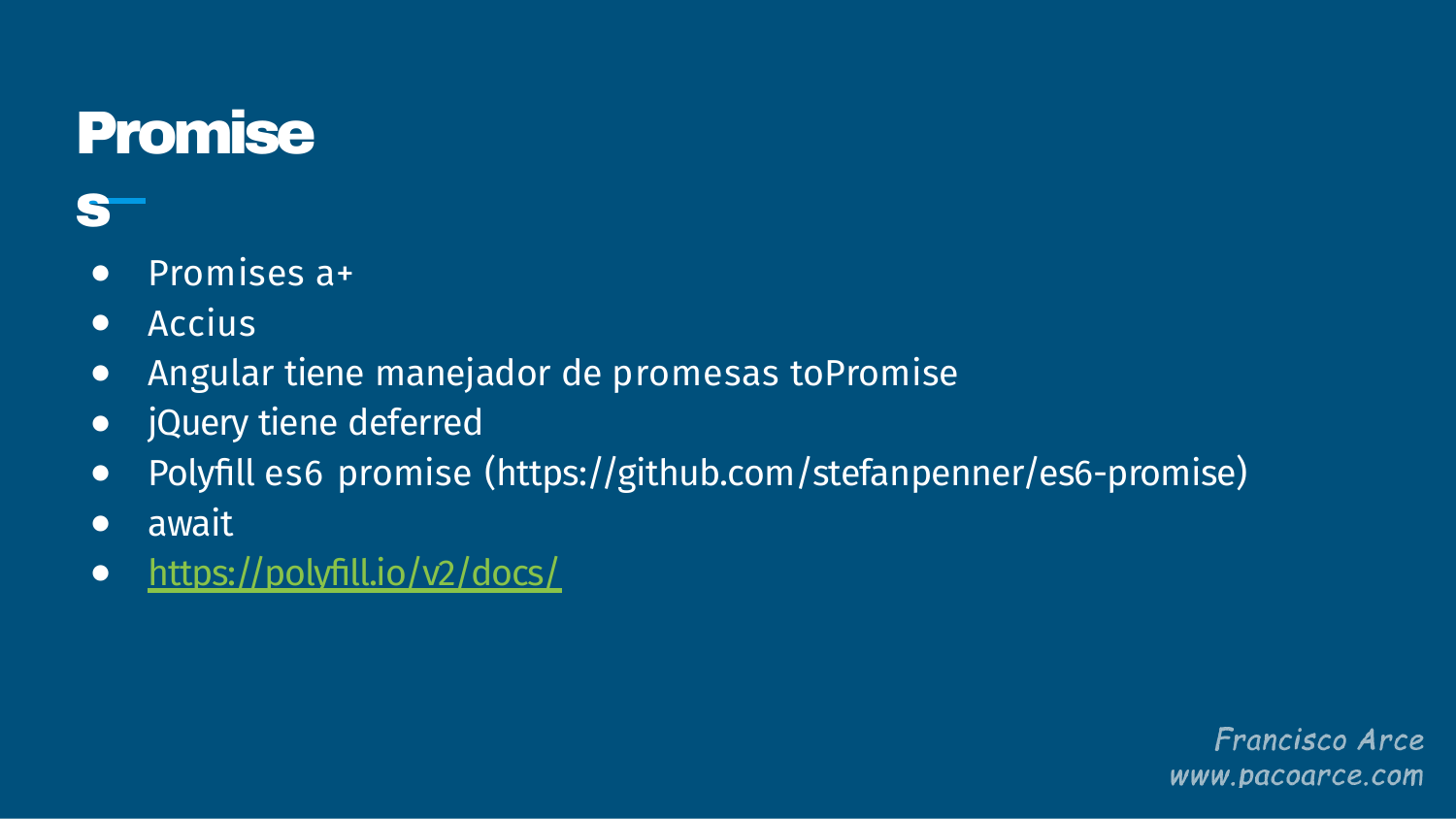

# Promises

Promises a+
Accius
Angular tiene manejador de promesas toPromise
jQuery tiene deferred
Polyﬁll es6 promise (https://github.com/stefanpenner/es6-promise)
await
https://polyﬁll.io/v2/docs/